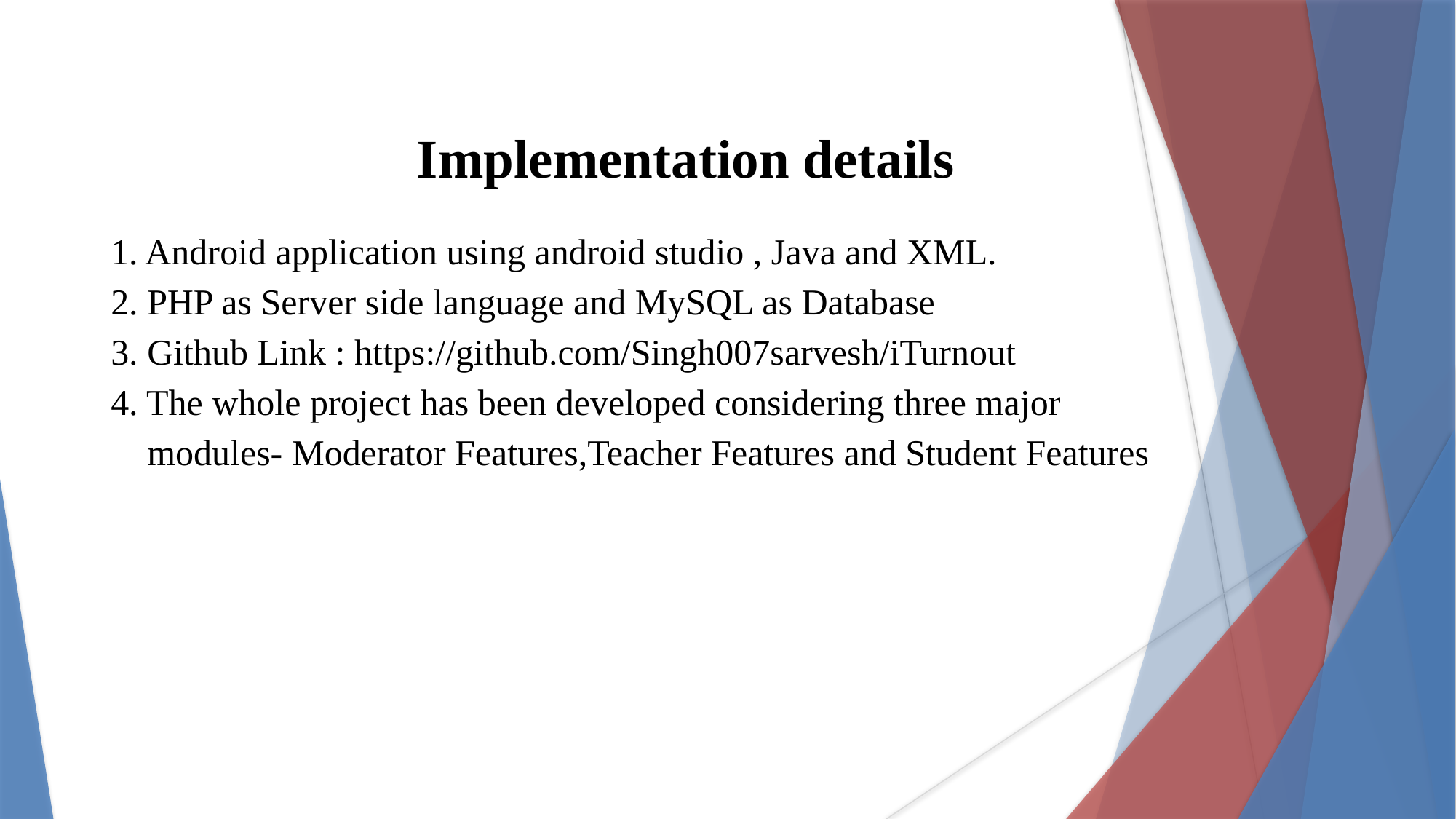

Implementation details

1. Android application using android studio , Java and XML.
2. PHP as Server side language and MySQL as Database
3. Github Link : https://github.com/Singh007sarvesh/iTurnout
4. The whole project has been developed considering three major
    modules- Moderator Features,Teacher Features and Student Features